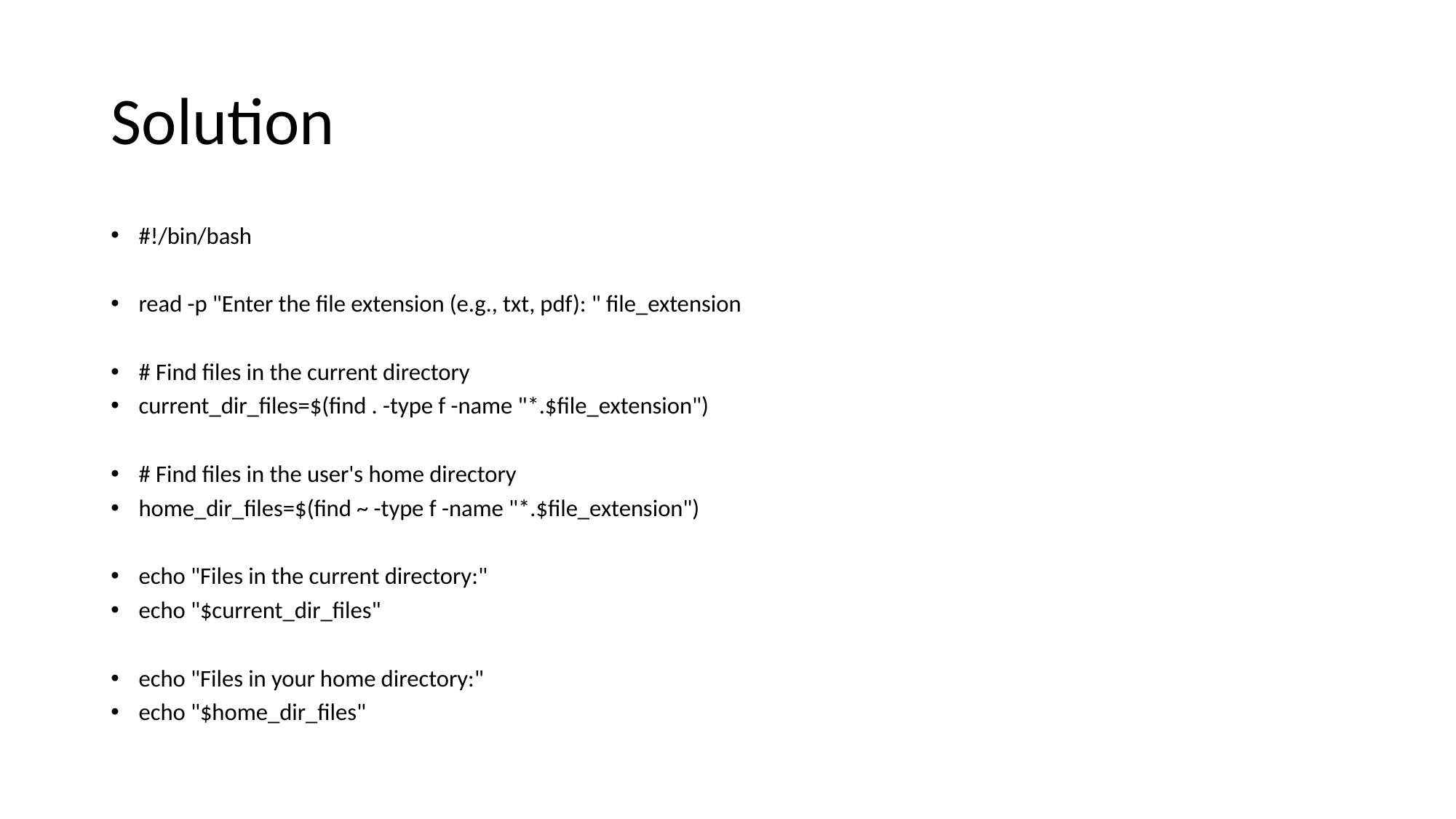

# Solution
#!/bin/bash

read -p "Enter the file extension (e.g., txt, pdf): " file_extension

# Find files in the current directory
current_dir_files=$(find . -type f -name "*.$file_extension")

# Find files in the user's home directory
home_dir_files=$(find ~ -type f -name "*.$file_extension")

echo "Files in the current directory:"
echo "$current_dir_files"

echo "Files in your home directory:"
echo "$home_dir_files"